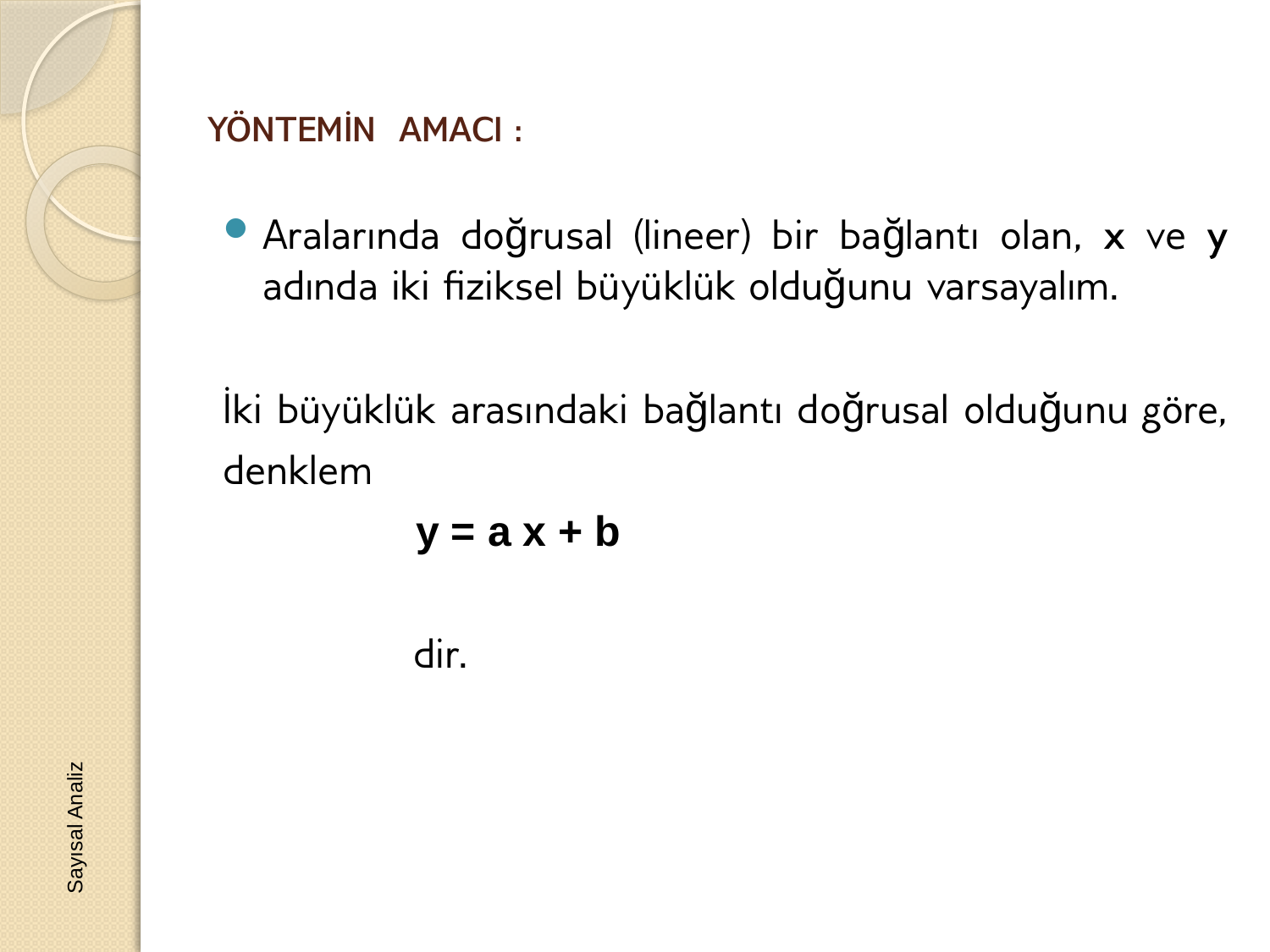

# YÖNTEMİN  AMACI :
Aralarında doğrusal (lineer) bir bağlantı olan, x ve y adında iki fiziksel büyüklük olduğunu varsayalım.

İki büyüklük arasındaki bağlantı doğrusal olduğunu göre,
denklem
              y = a x + b

               dir.

Sayısal Analiz